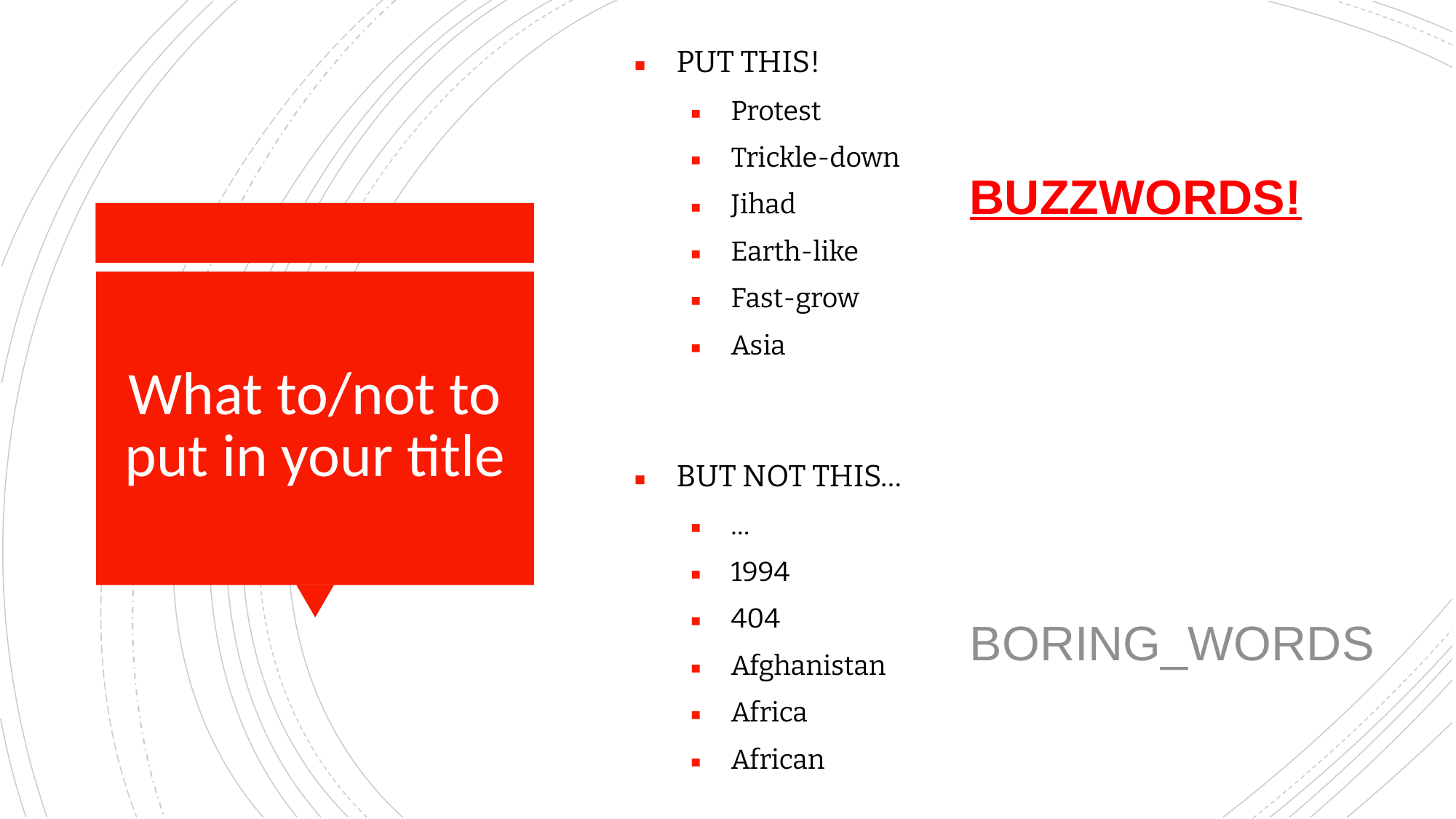

PUT THIS!
Protest
Trickle-down
Jihad
Earth-like
Fast-grow
Asia
BUZZWORDS!
# What to/not to put in your title
BUT NOT THIS…
…
1994
404
Afghanistan
Africa
African
BORING_WORDS